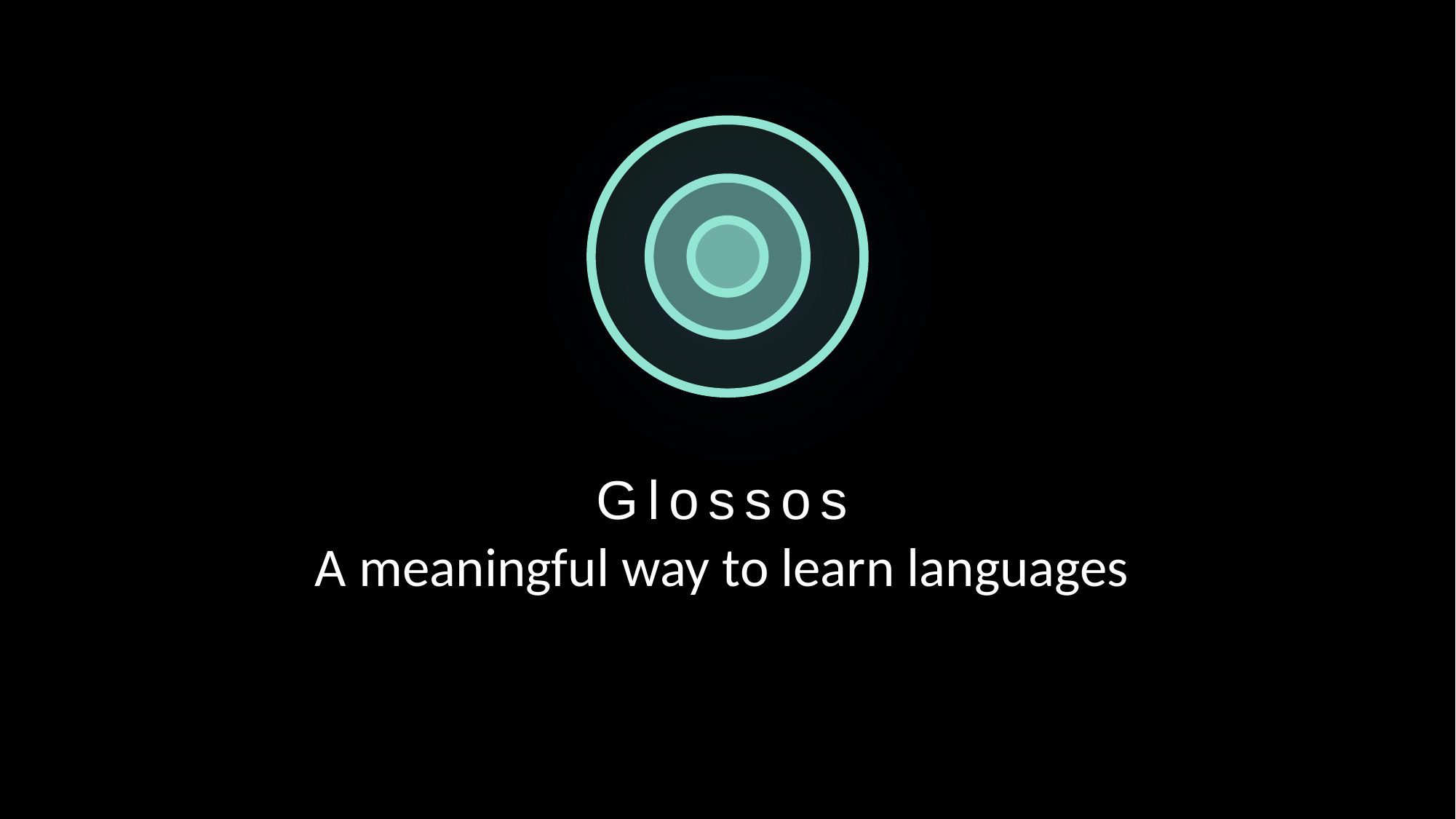

Glossos
A meaningful way to learn languages